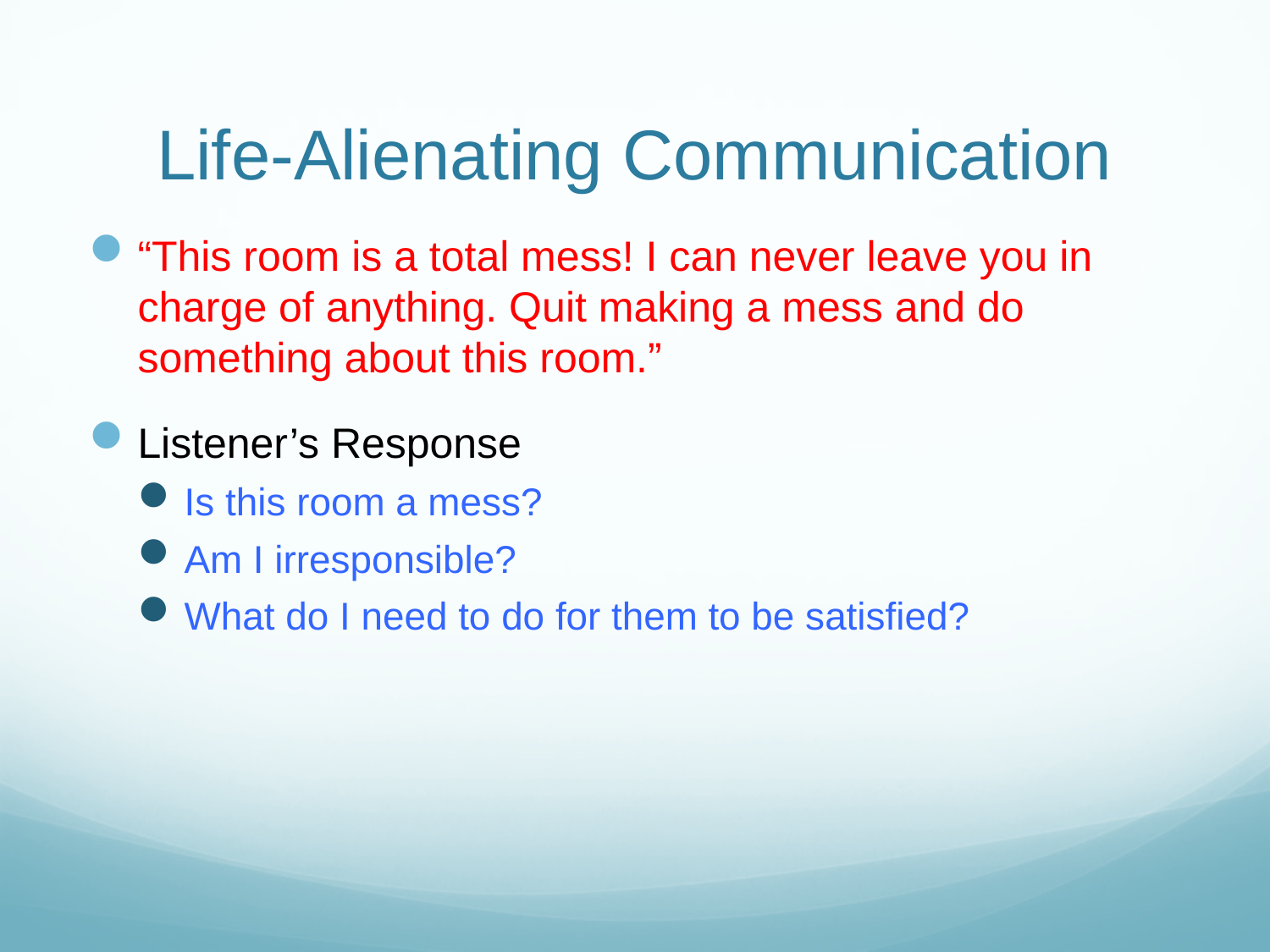

# Life-Alienating Communication
“This room is a total mess! I can never leave you in charge of anything. Quit making a mess and do something about this room.”
Listener’s Response
Is this room a mess?
Am I irresponsible?
What do I need to do for them to be satisfied?